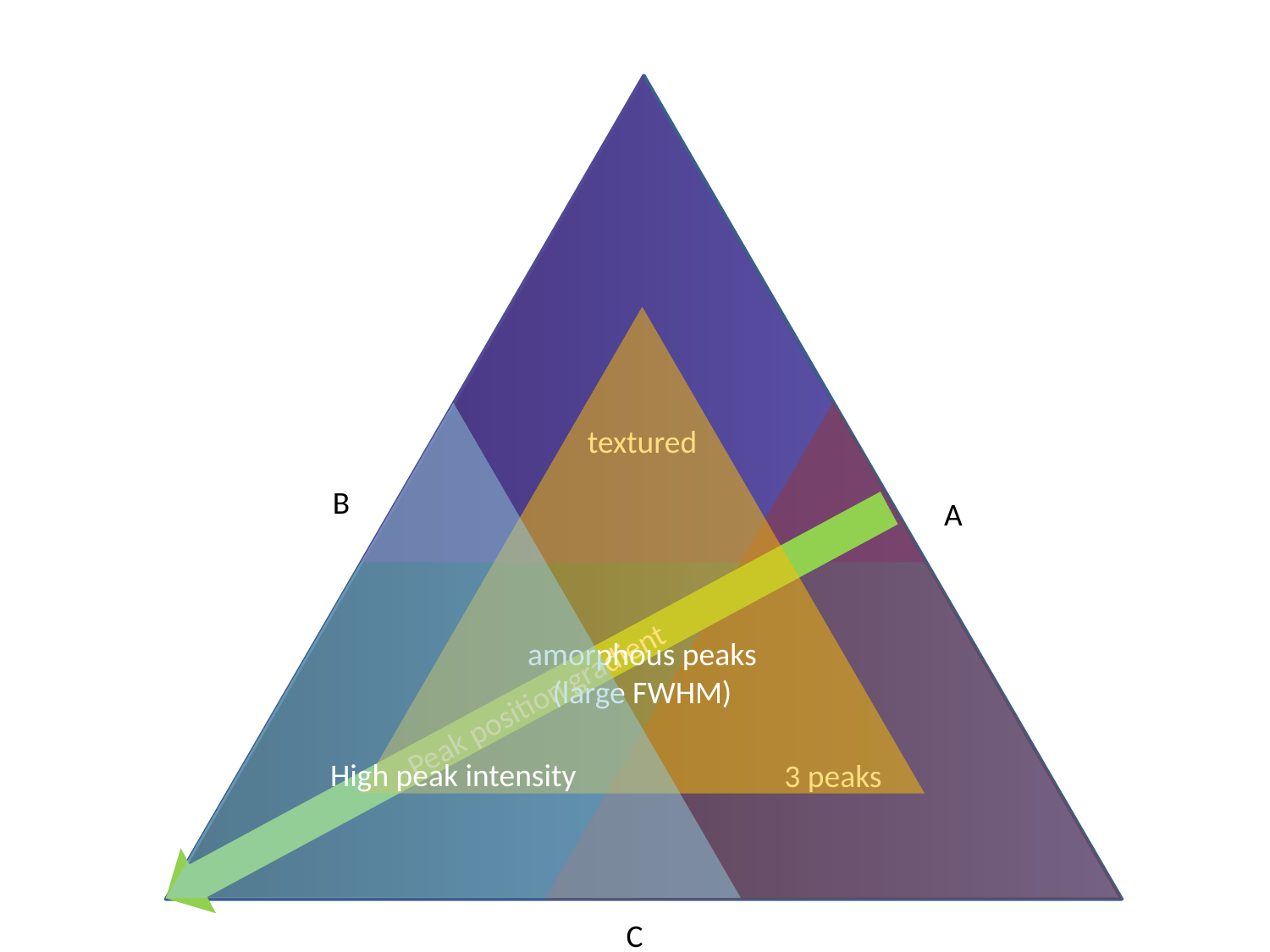

textured

amorphous peaks
(large FWHM)
3 peaks
High peak intensity
B
A
Peak position gradient
C